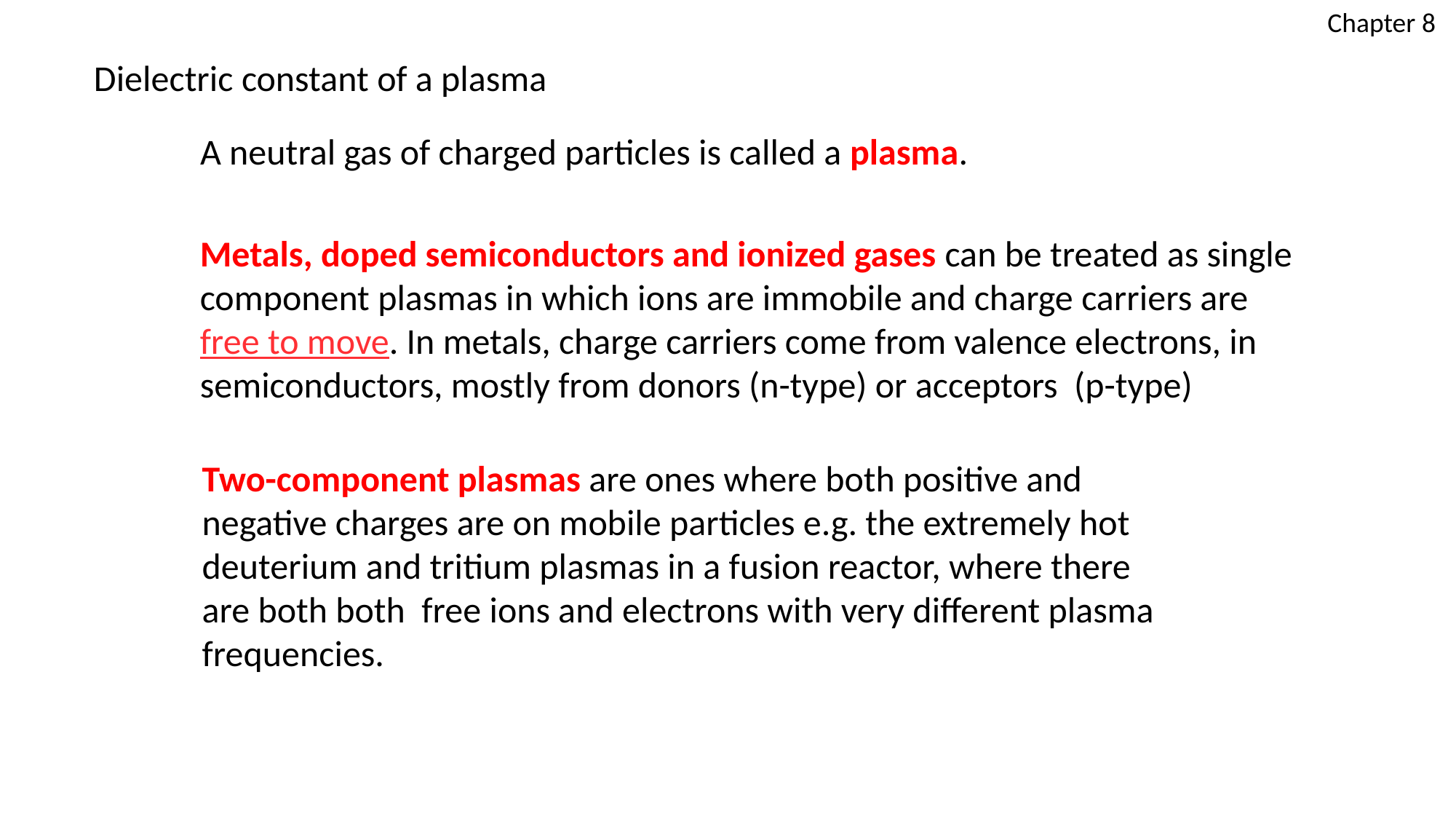

Chapter 8
 Dielectric constant of a plasma
A neutral gas of charged particles is called a plasma.

Metals, doped semiconductors and ionized gases can be treated as single component plasmas in which ions are immobile and charge carriers are free to move. In metals, charge carriers come from valence electrons, in semiconductors, mostly from donors (n-type) or acceptors  (p-type)

Two-component plasmas are ones where both positive and negative charges are on mobile particles e.g. the extremely hot deuterium and tritium plasmas in a fusion reactor, where there are both both  free ions and electrons with very different plasma frequencies.